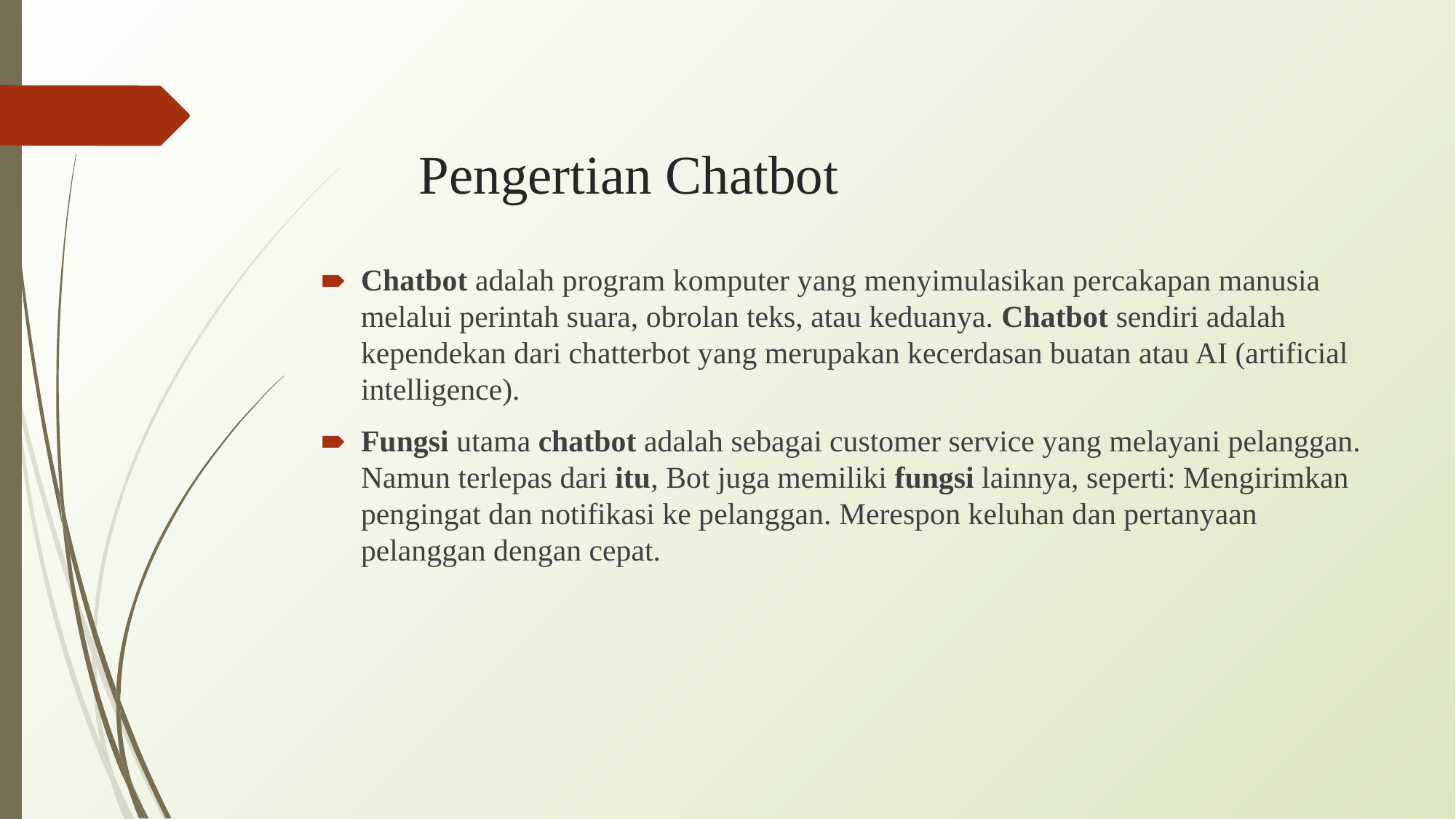

# Pengertian Chatbot
Chatbot adalah program komputer yang menyimulasikan percakapan manusia melalui perintah suara, obrolan teks, atau keduanya. Chatbot sendiri adalah kependekan dari chatterbot yang merupakan kecerdasan buatan atau AI (artificial intelligence).
Fungsi utama chatbot adalah sebagai customer service yang melayani pelanggan. Namun terlepas dari itu, Bot juga memiliki fungsi lainnya, seperti: Mengirimkan pengingat dan notifikasi ke pelanggan. Merespon keluhan dan pertanyaan pelanggan dengan cepat.